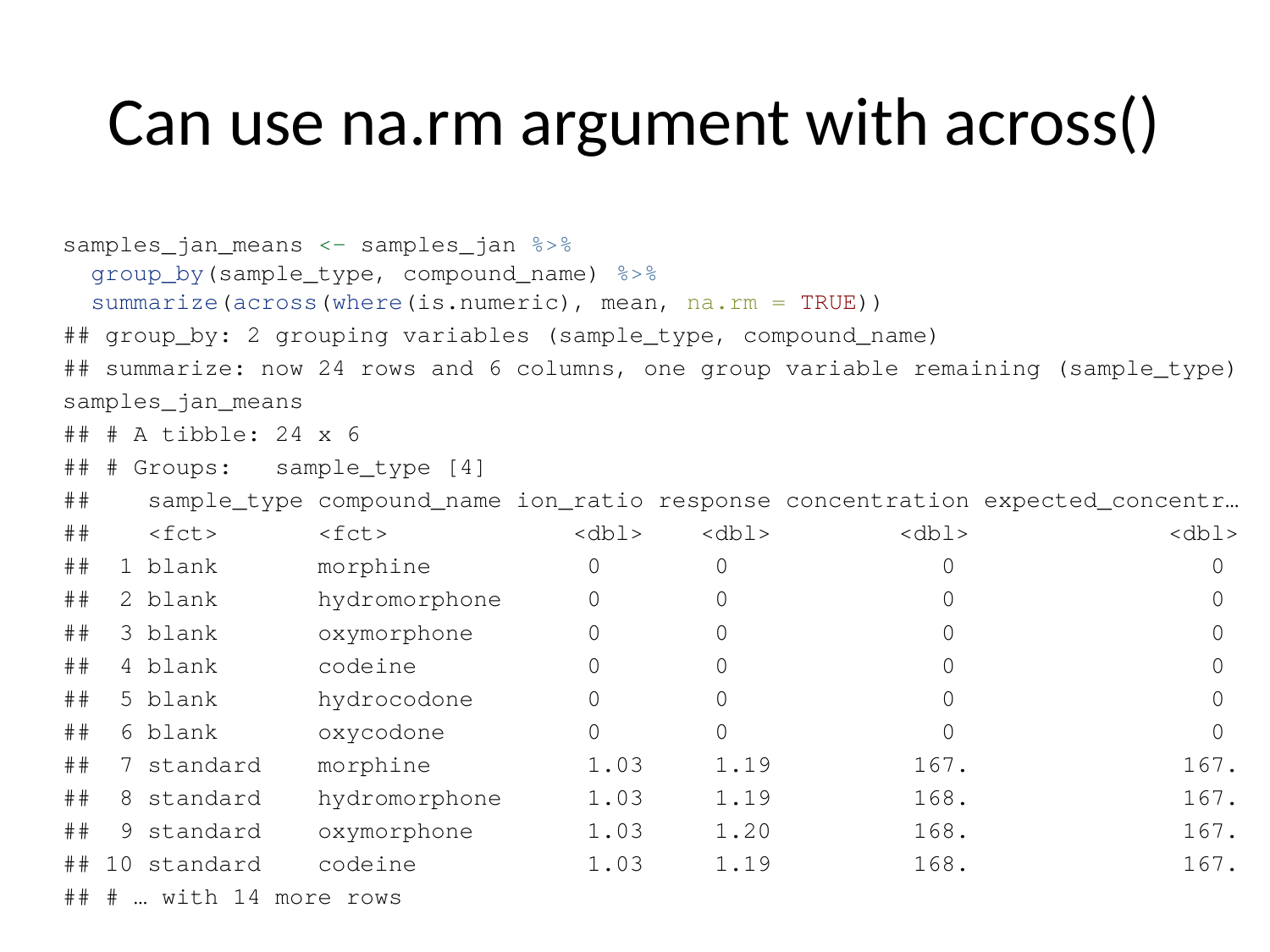

# Can use na.rm argument with across()
samples_jan_means <- samples_jan %>%
  group_by(sample_type, compound_name) %>%
  summarize(across(where(is.numeric), mean, na.rm = TRUE))
## group_by: 2 grouping variables (sample_type, compound_name)
## summarize: now 24 rows and 6 columns, one group variable remaining (sample_type)
samples_jan_means
## # A tibble: 24 x 6
## # Groups:   sample_type [4]
##    sample_type compound_name ion_ratio response concentration expected_concentr…
##    <fct>       <fct>             <dbl>    <dbl>         <dbl>              <dbl>
##  1 blank       morphine           0        0               0                  0
##  2 blank       hydromorphone      0        0               0                  0
##  3 blank       oxymorphone        0        0               0                  0
##  4 blank       codeine            0        0               0                  0
##  5 blank       hydrocodone        0        0               0                  0
##  6 blank       oxycodone          0        0               0                  0
##  7 standard    morphine           1.03     1.19          167.               167.
##  8 standard    hydromorphone      1.03     1.19          168.               167.
##  9 standard    oxymorphone        1.03     1.20          168.               167.
## 10 standard    codeine            1.03     1.19          168.               167.
## # … with 14 more rows